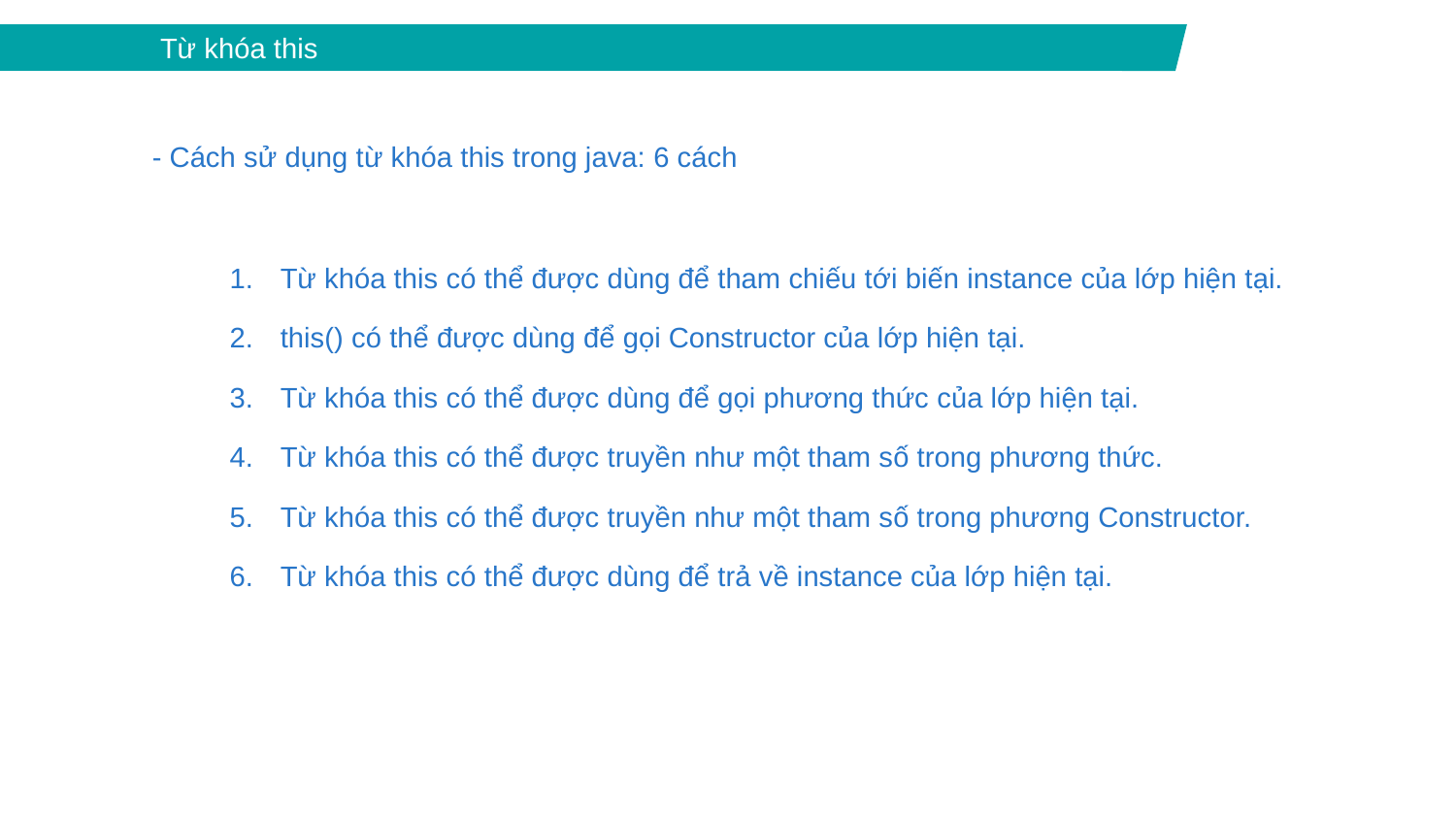

Từ khóa this

- Cách sử dụng từ khóa this trong java: 6 cách
Từ khóa this có thể được dùng để tham chiếu tới biến instance của lớp hiện tại.
this() có thể được dùng để gọi Constructor của lớp hiện tại.
Từ khóa this có thể được dùng để gọi phương thức của lớp hiện tại.
Từ khóa this có thể được truyền như một tham số trong phương thức.
Từ khóa this có thể được truyền như một tham số trong phương Constructor.
Từ khóa this có thể được dùng để trả về instance của lớp hiện tại.